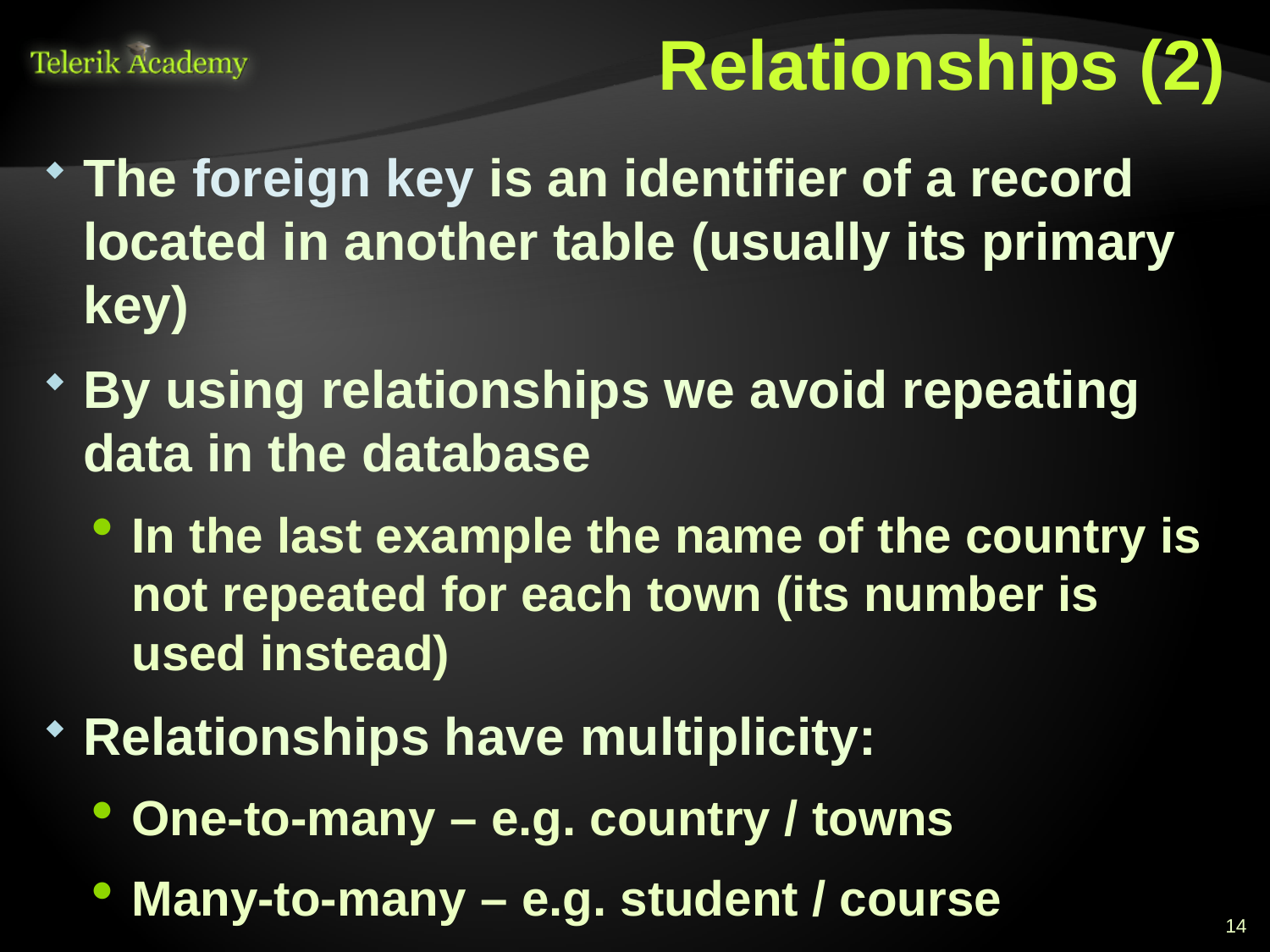

# Relationships (2)
The foreign key is an identifier of a record located in another table (usually its primary key)
By using relationships we avoid repeating data in the database
In the last example the name of the country is not repeated for each town (its number is used instead)
Relationships have multiplicity:
One-to-many – e.g. country / towns
Many-to-many – e.g. student / course
One-to-one – e.g. example human / student
14